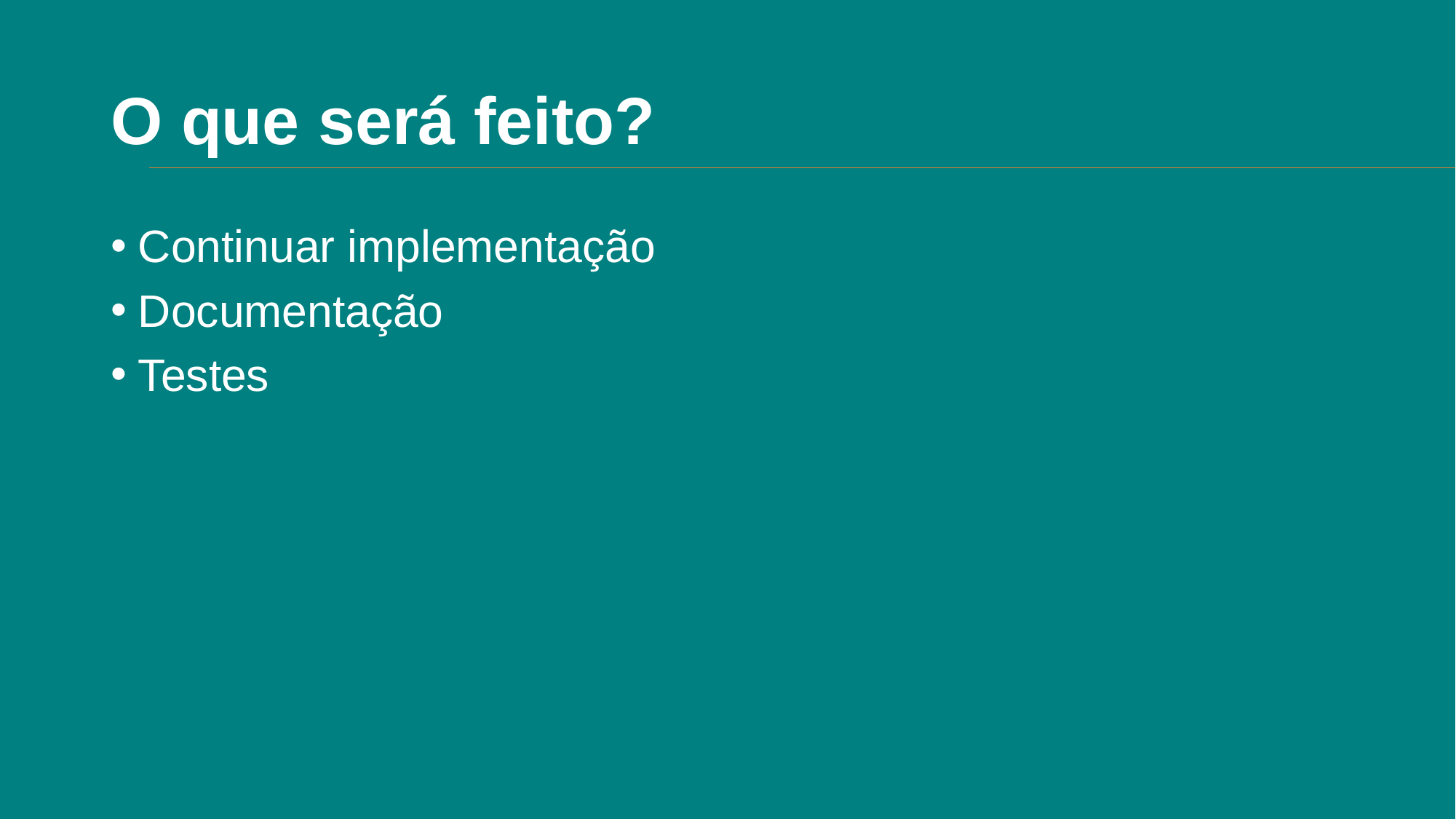

# O que será feito?
Continuar implementação
Documentação
Testes